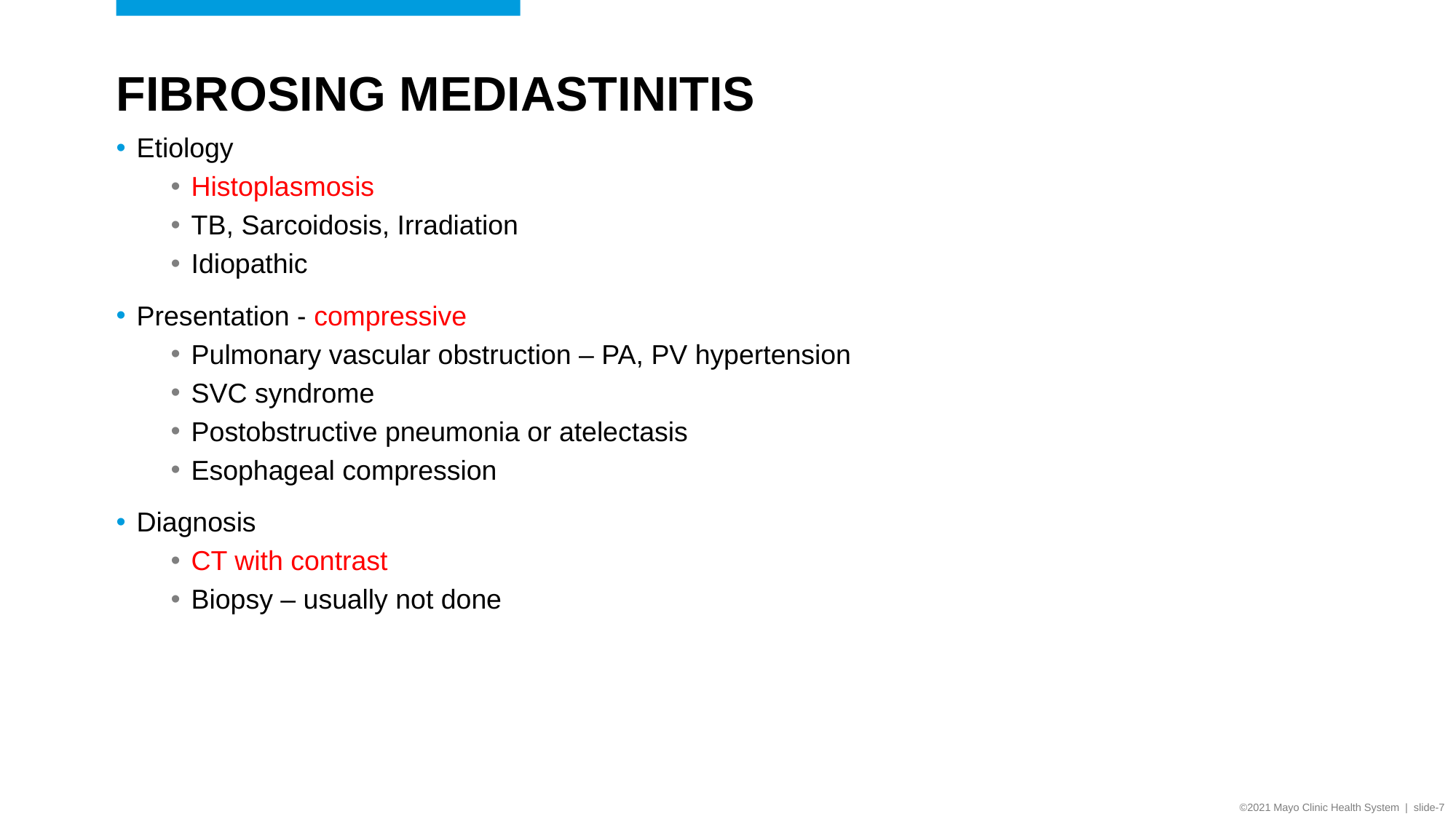

# FIBROSING MEDIASTINITIS
Etiology
Histoplasmosis
TB, Sarcoidosis, Irradiation
Idiopathic
Presentation - compressive
Pulmonary vascular obstruction – PA, PV hypertension
SVC syndrome
Postobstructive pneumonia or atelectasis
Esophageal compression
Diagnosis
CT with contrast
Biopsy – usually not done